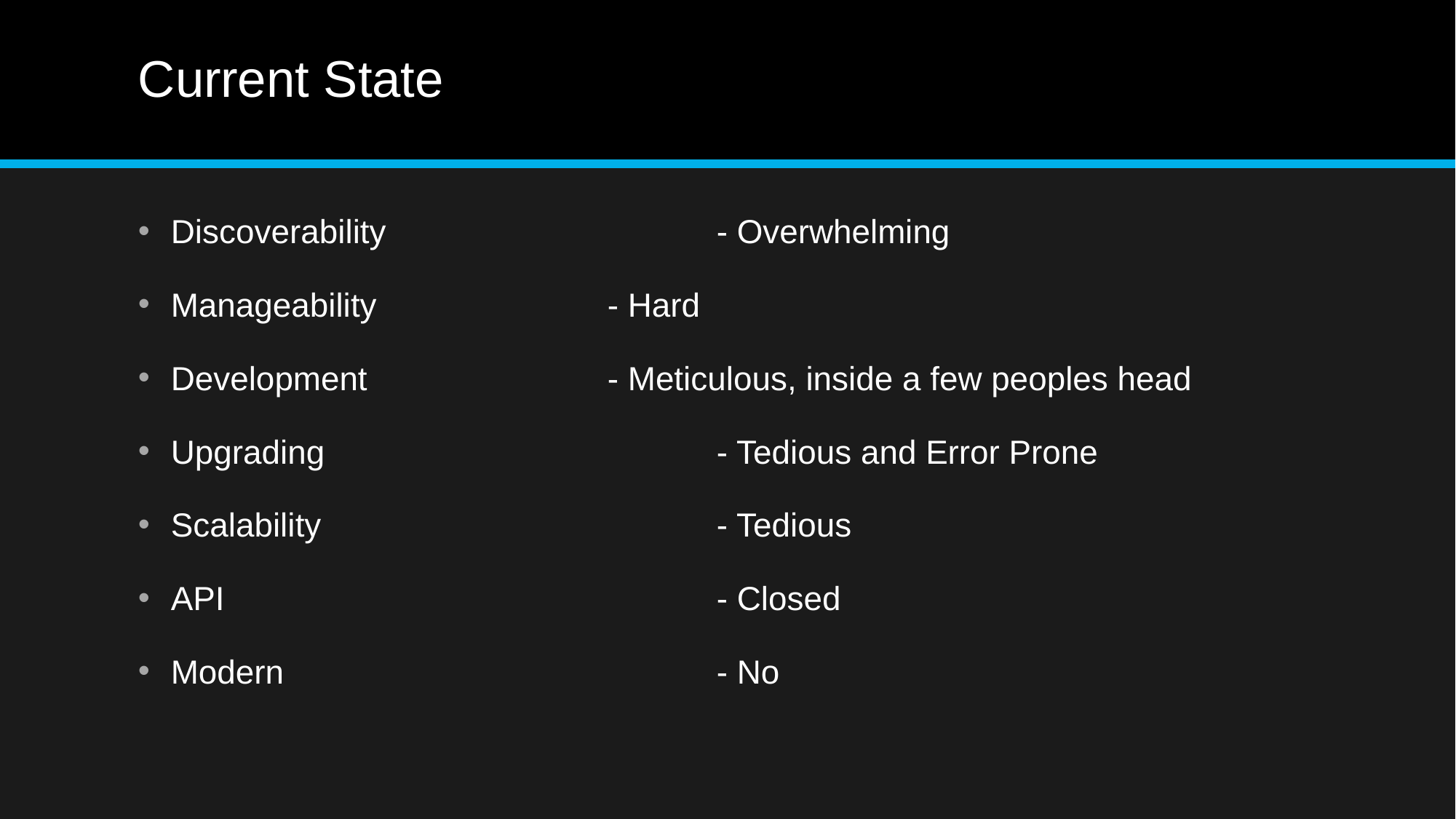

# Current State
Discoverability 			- Overwhelming
Manageability 			- Hard
Development 			- Meticulous, inside a few peoples head
Upgrading 				- Tedious and Error Prone
Scalability 				- Tedious
API 					- Closed
Modern 				- No